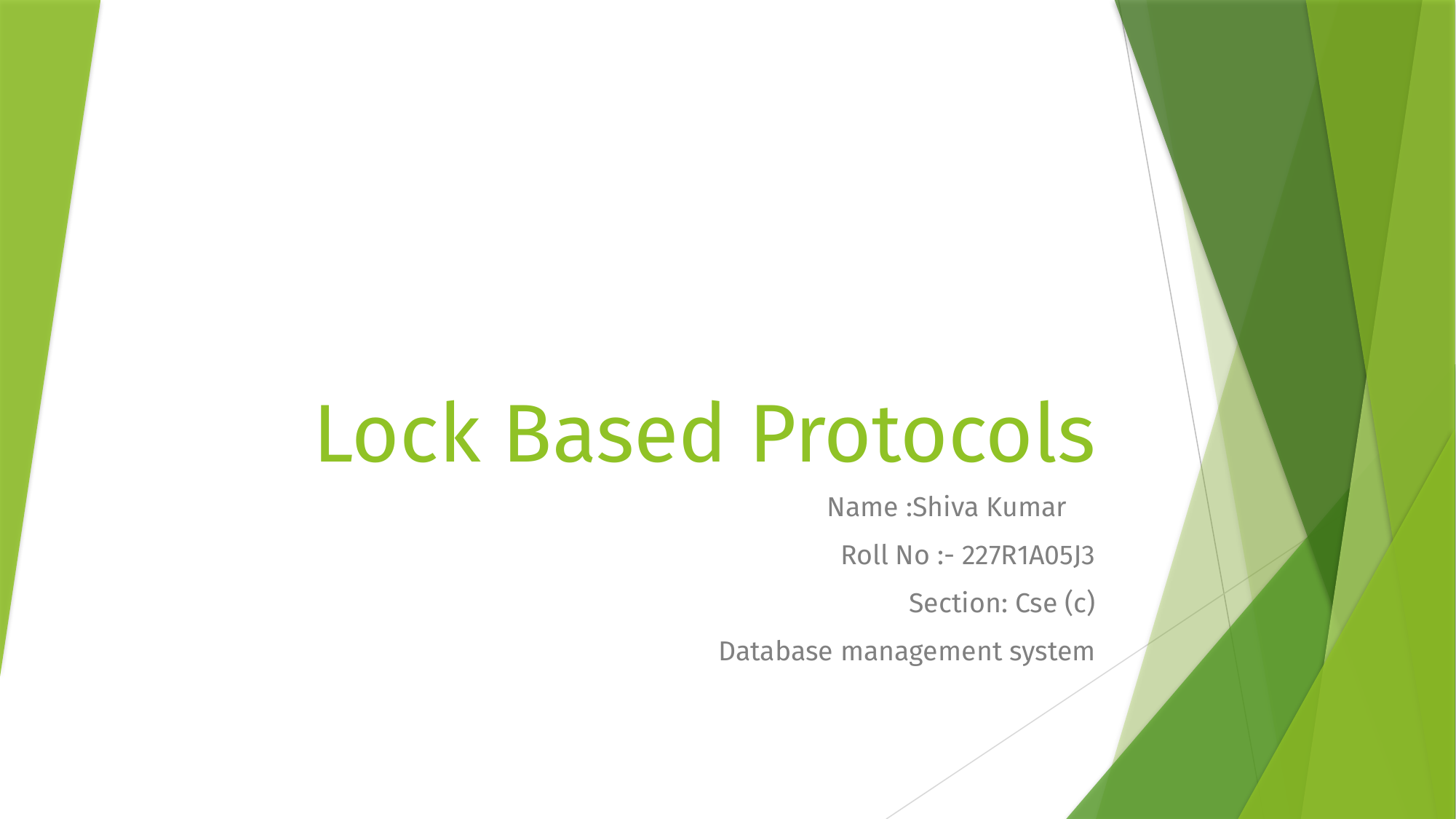

# Lock Based Protocols
 Name :Shiva Kumar
Roll No :- 227R1A05J3
Section: Cse (c)
Database management system